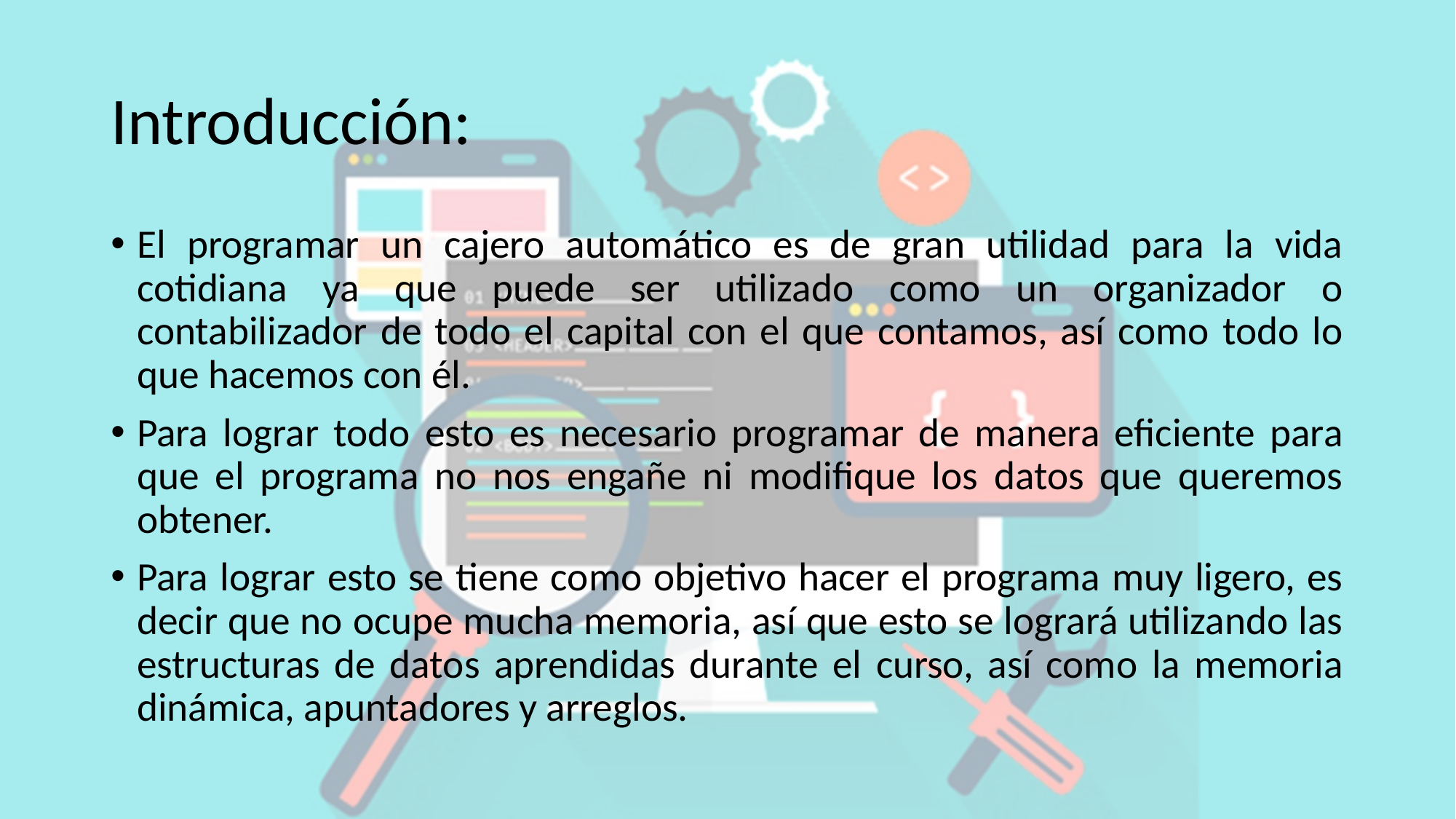

# Introducción:
El programar un cajero automático es de gran utilidad para la vida cotidiana ya que puede ser utilizado como un organizador o contabilizador de todo el capital con el que contamos, así como todo lo que hacemos con él.
Para lograr todo esto es necesario programar de manera eficiente para que el programa no nos engañe ni modifique los datos que queremos obtener.
Para lograr esto se tiene como objetivo hacer el programa muy ligero, es decir que no ocupe mucha memoria, así que esto se logrará utilizando las estructuras de datos aprendidas durante el curso, así como la memoria dinámica, apuntadores y arreglos.